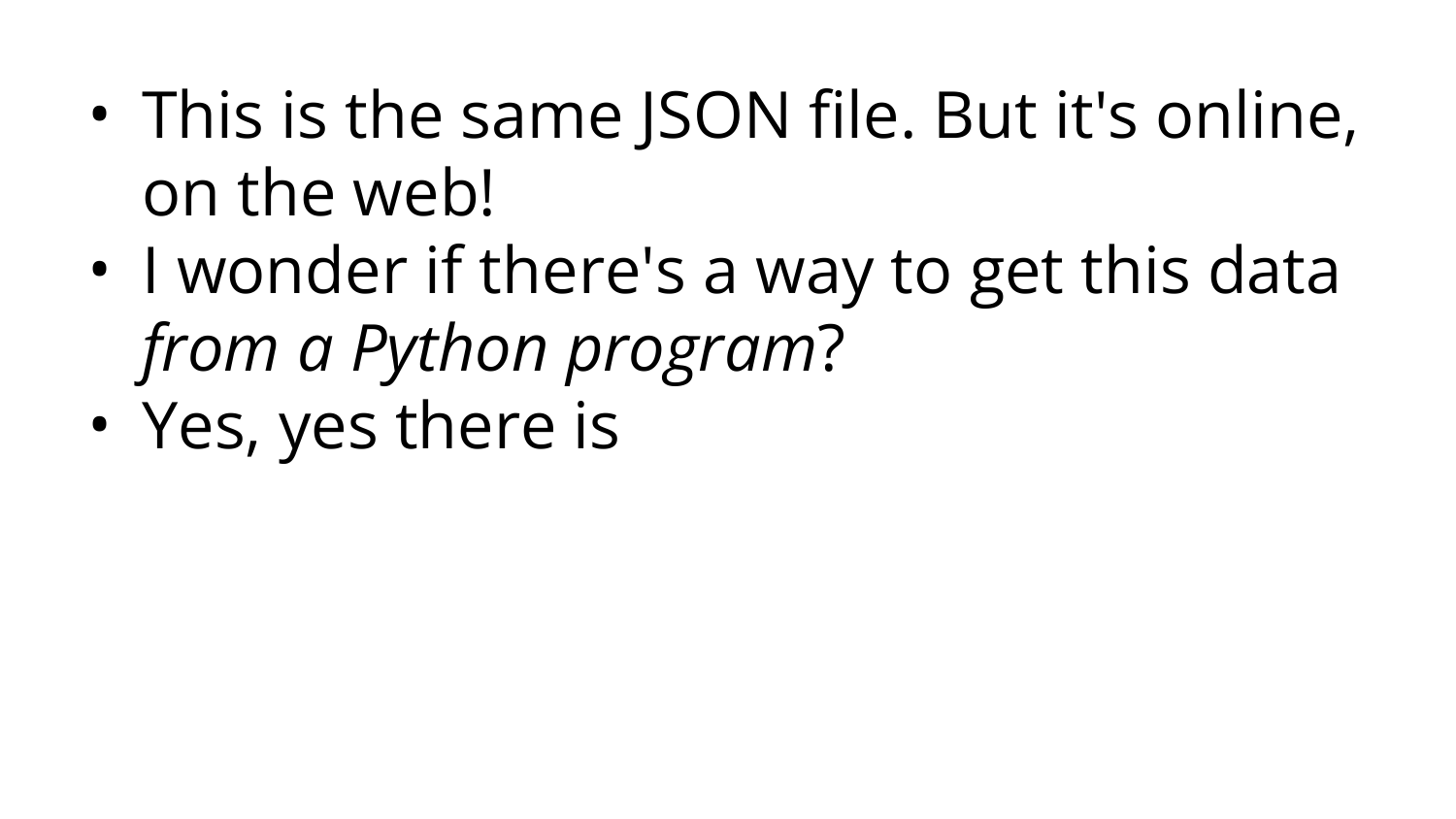

This is the same JSON file. But it's online, on the web!
I wonder if there's a way to get this data from a Python program?
Yes, yes there is